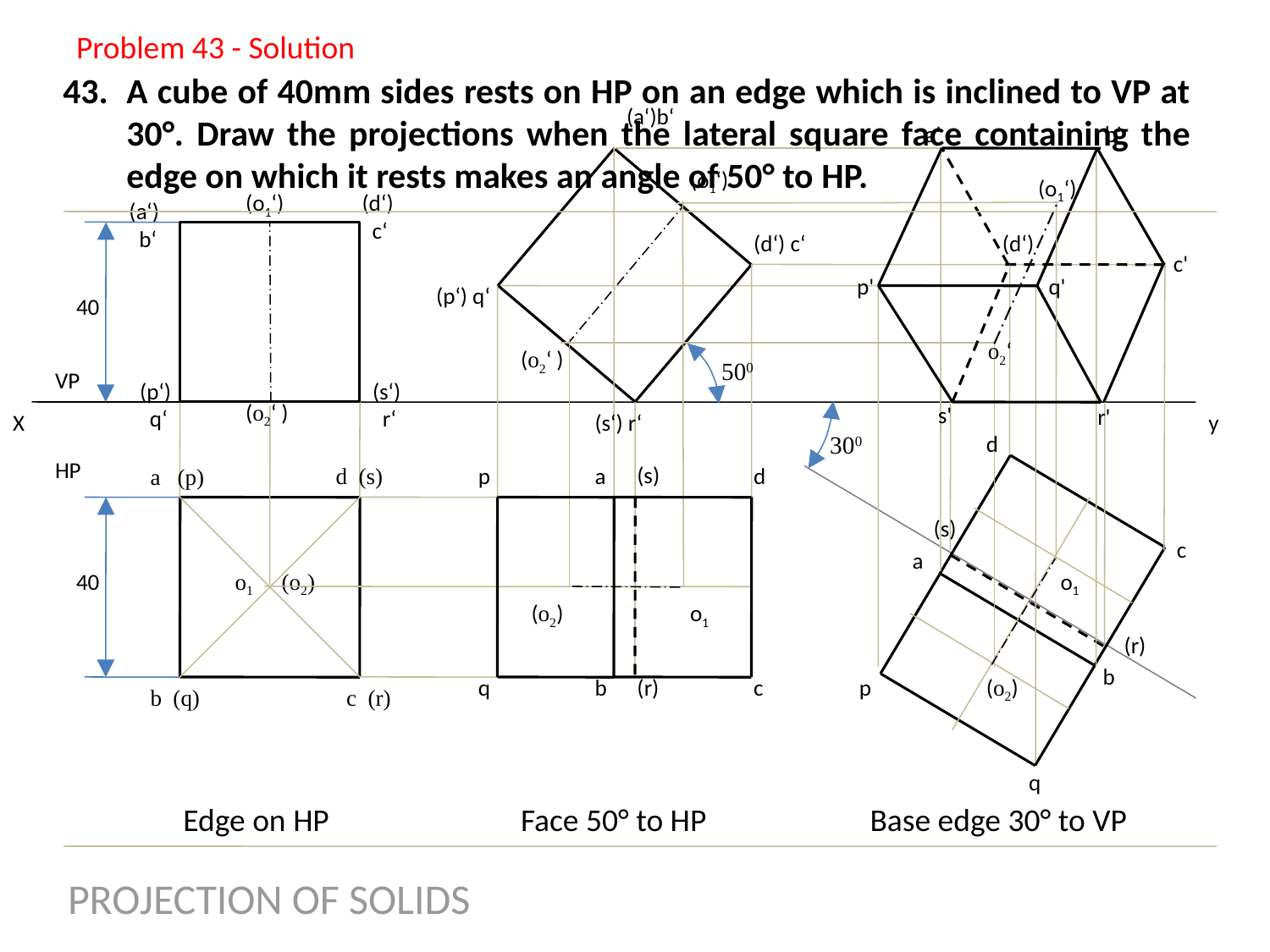

Problem 43 - Solution
A cube of 40mm sides rests on HP on an edge which is inclined to VP at 30°. Draw the projections when the lateral square face containing the edge on which it rests makes an angle of 50° to HP.
(a‘)b‘

a'
b'
(o1‘)
(o1‘)
(o1‘)
(d‘)
  c‘

(a‘)
  b‘

(d‘) c‘

(d‘)
c'
p'
q'

(p‘) q‘

40

o2‘
(o2‘ )
500
VP

HP
(p‘)
  q‘

(s‘)
  r‘

(o2‘ )
s'
r'
X
(s‘) r‘

y
300
d
(s)
 d  (s)

p
a
d
a   (p)

(s)
c
a
40
o1     (o2)

o1
(o2)
o1
(r)
b
q
b
(r)
c
p
(o2)
b  (q)

 c  (r)

q
Edge on HP
Face 50° to HP
Base edge 30° to VP
PROJECTION OF SOLIDS